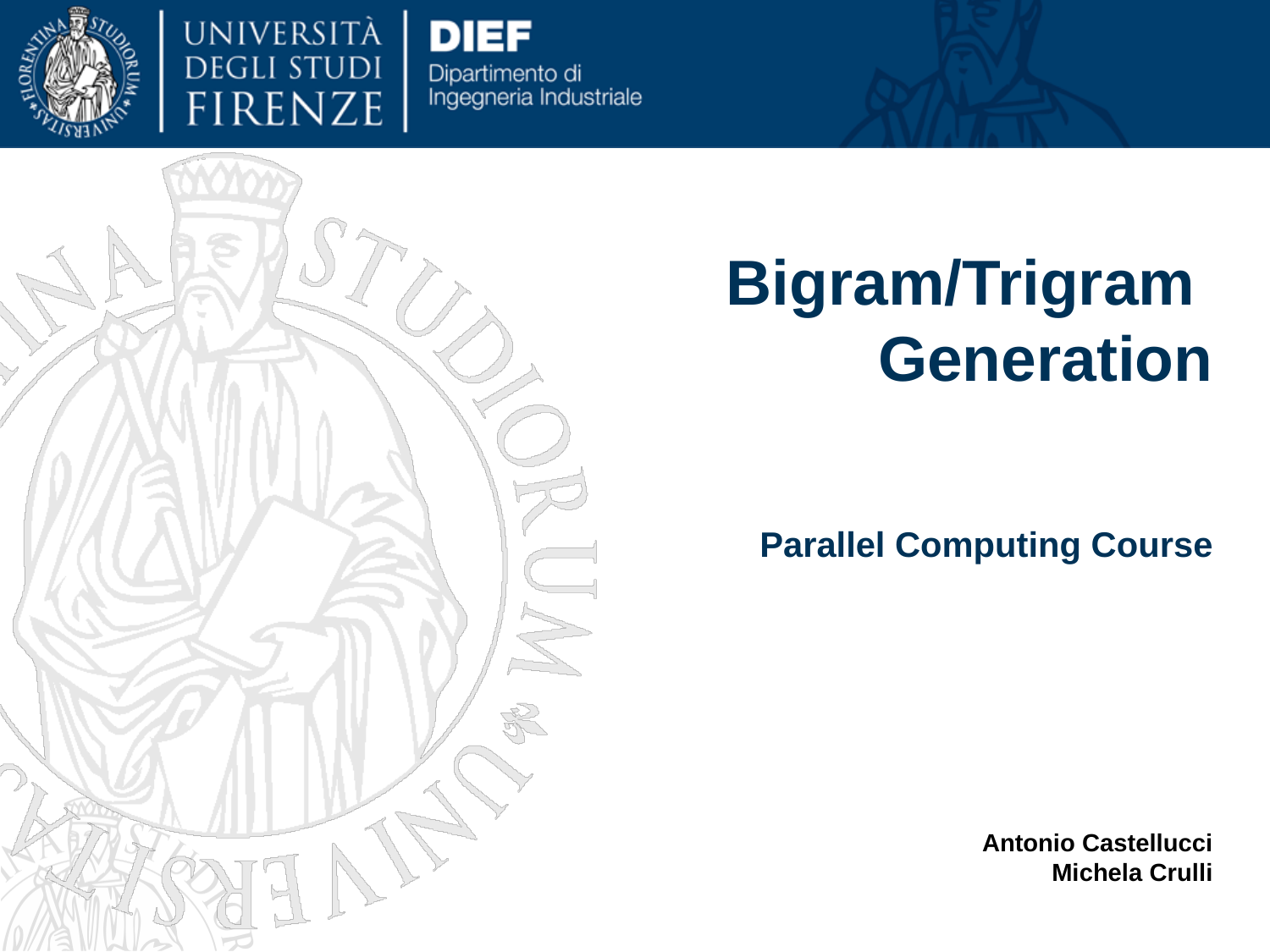

# Bigram/Trigram
Generation
Parallel Computing Course
Antonio Castellucci
Michela Crulli